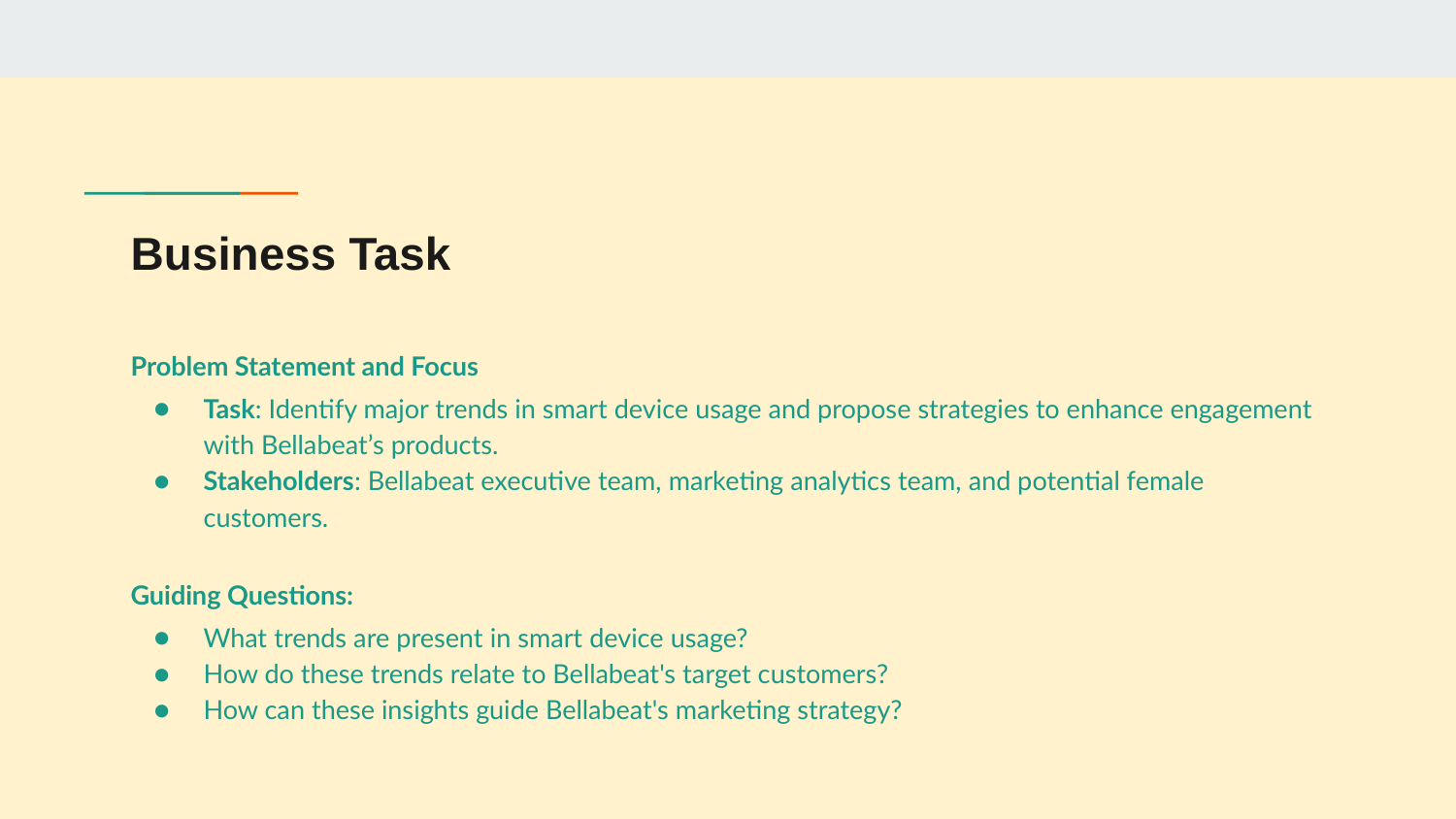

# Business Task
Problem Statement and Focus
Task: Identify major trends in smart device usage and propose strategies to enhance engagement with Bellabeat’s products.
Stakeholders: Bellabeat executive team, marketing analytics team, and potential female customers.
Guiding Questions:
What trends are present in smart device usage?
How do these trends relate to Bellabeat's target customers?
How can these insights guide Bellabeat's marketing strategy?